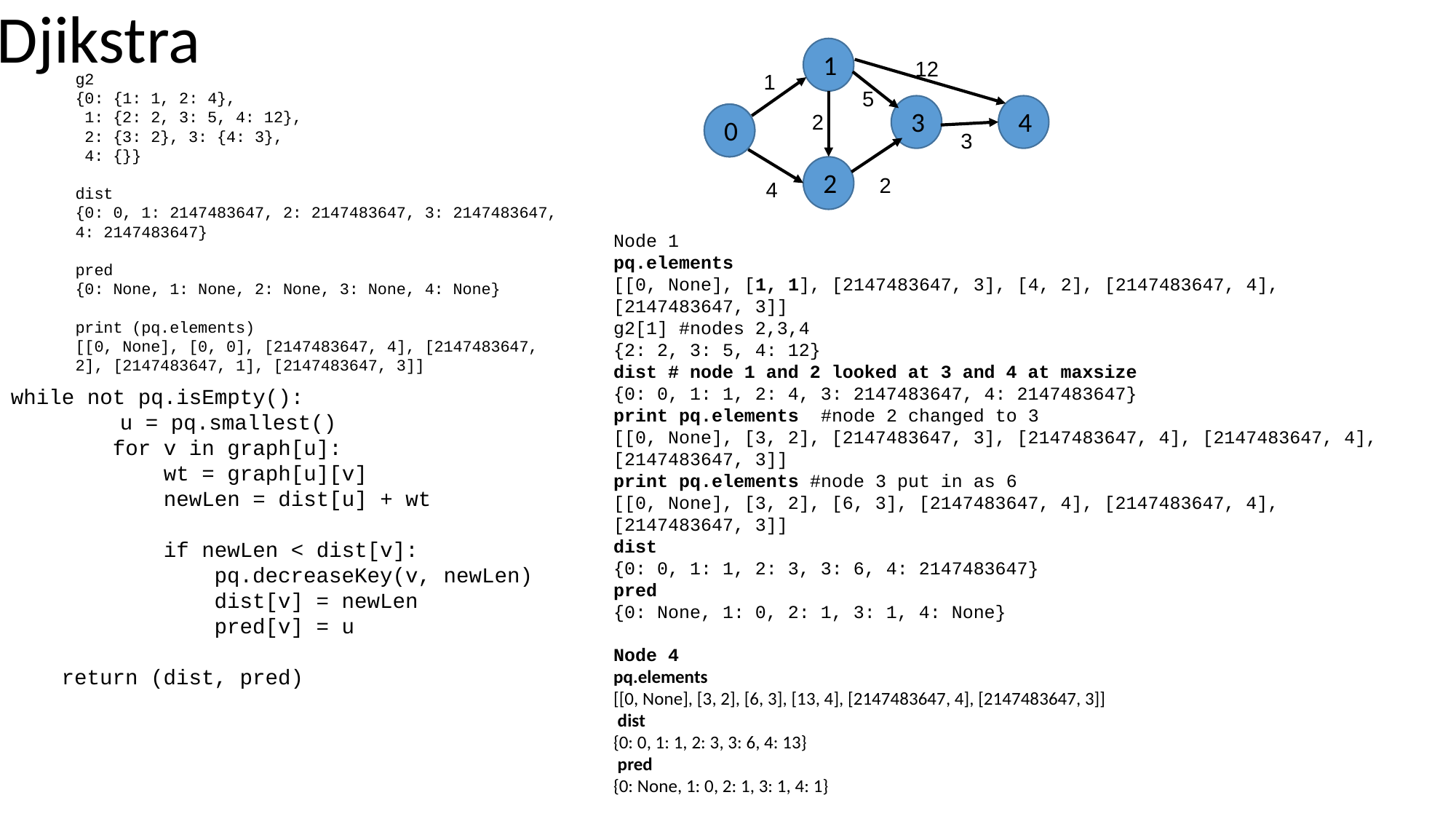

# Djikstra

1

3
4

0
S

2
12
1
5
2
3
2
4

g2
{0: {1: 1, 2: 4},
 1: {2: 2, 3: 5, 4: 12},
 2: {3: 2}, 3: {4: 3},
 4: {}}

dist
{0: 0, 1: 2147483647, 2: 2147483647, 3: 2147483647, 4: 2147483647}

pred
{0: None, 1: None, 2: None, 3: None, 4: None}

print (pq.elements)
[[0, None], [0, 0], [2147483647, 4], [2147483647, 2], [2147483647, 1], [2147483647, 3]]
Node 1
pq.elements
[[0, None], [1, 1], [2147483647, 3], [4, 2], [2147483647, 4], [2147483647, 3]]
g2[1] #nodes 2,3,4
{2: 2, 3: 5, 4: 12}
dist # node 1 and 2 looked at 3 and 4 at maxsize
{0: 0, 1: 1, 2: 4, 3: 2147483647, 4: 2147483647}
print pq.elements  #node 2 changed to 3
[[0, None], [3, 2], [2147483647, 3], [2147483647, 4], [2147483647, 4], [2147483647, 3]]
print pq.elements #node 3 put in as 6
[[0, None], [3, 2], [6, 3], [2147483647, 4], [2147483647, 4], [2147483647, 3]]
dist
{0: 0, 1: 1, 2: 3, 3: 6, 4: 2147483647}
pred
{0: None, 1: 0, 2: 1, 3: 1, 4: None}

Node 4
pq.elements
[[0, None], [3, 2], [6, 3], [13, 4], [2147483647, 4], [2147483647, 3]]
 dist
{0: 0, 1: 1, 2: 3, 3: 6, 4: 13}
 pred
{0: None, 1: 0, 2: 1, 3: 1, 4: 1}

while not pq.isEmpty():
	u = pq.smallest()
        for v in graph[u]:
            wt = graph[u][v]
            newLen = dist[u] + wt

            if newLen < dist[v]:
                pq.decreaseKey(v, newLen)
                dist[v] = newLen
                pred[v] = u

    return (dist, pred)